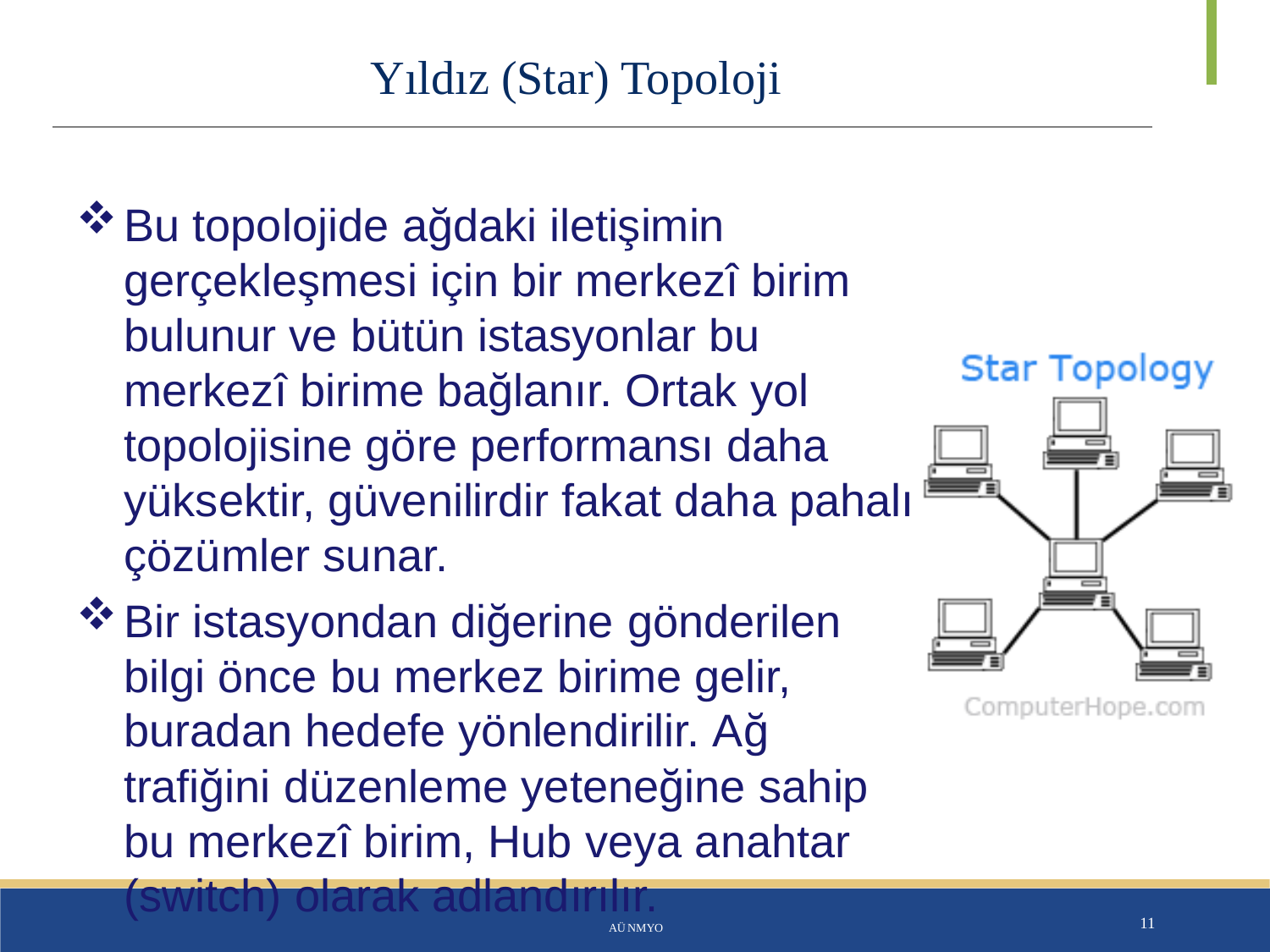

# Yıldız (Star) Topoloji
Bu topolojide ağdaki iletişimin  gerçekleşmesi için bir merkezî birim  bulunur ve bütün istasyonlar bu  merkezî birime bağlanır. Ortak yol
topolojisine göre performansı daha  yüksektir, güvenilirdir fakat daha pahalı çözümler sunar.
Bir istasyondan diğerine gönderilen  bilgi önce bu merkez birime gelir,  buradan hedefe yönlendirilir. Ağ
trafiğini düzenleme yeteneğine sahip  bu merkezî birim, Hub veya anahtar  (switch) olarak adlandırılır.

AÜ NMYO
11